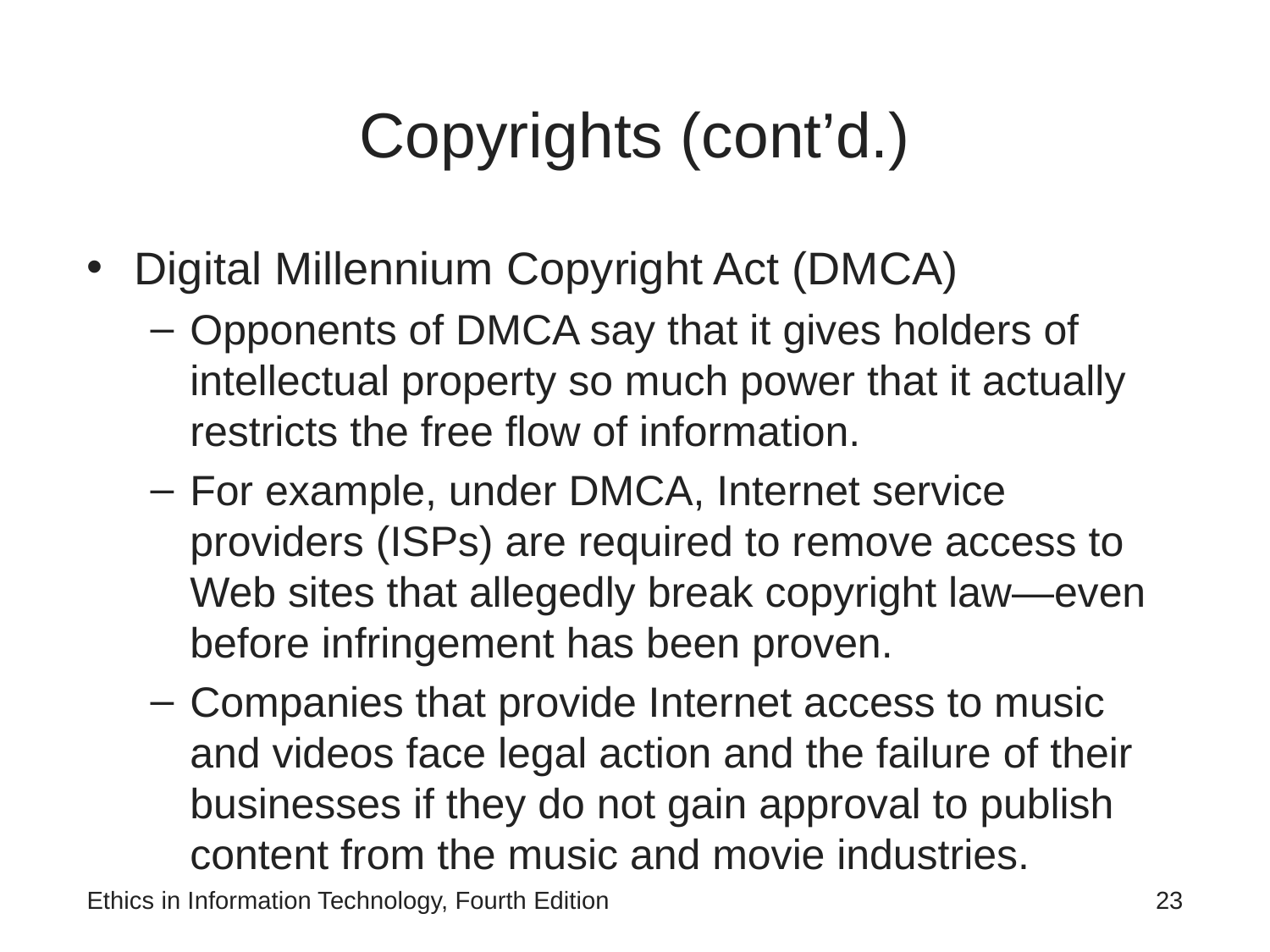

# Copyrights (cont’d.)
Digital Millennium Copyright Act (DMCA)
Opponents of DMCA say that it gives holders of intellectual property so much power that it actually restricts the free flow of information.
For example, under DMCA, Internet service providers (ISPs) are required to remove access to Web sites that allegedly break copyright law—even before infringement has been proven.
Companies that provide Internet access to music and videos face legal action and the failure of their businesses if they do not gain approval to publish content from the music and movie industries.
Ethics in Information Technology, Fourth Edition
23